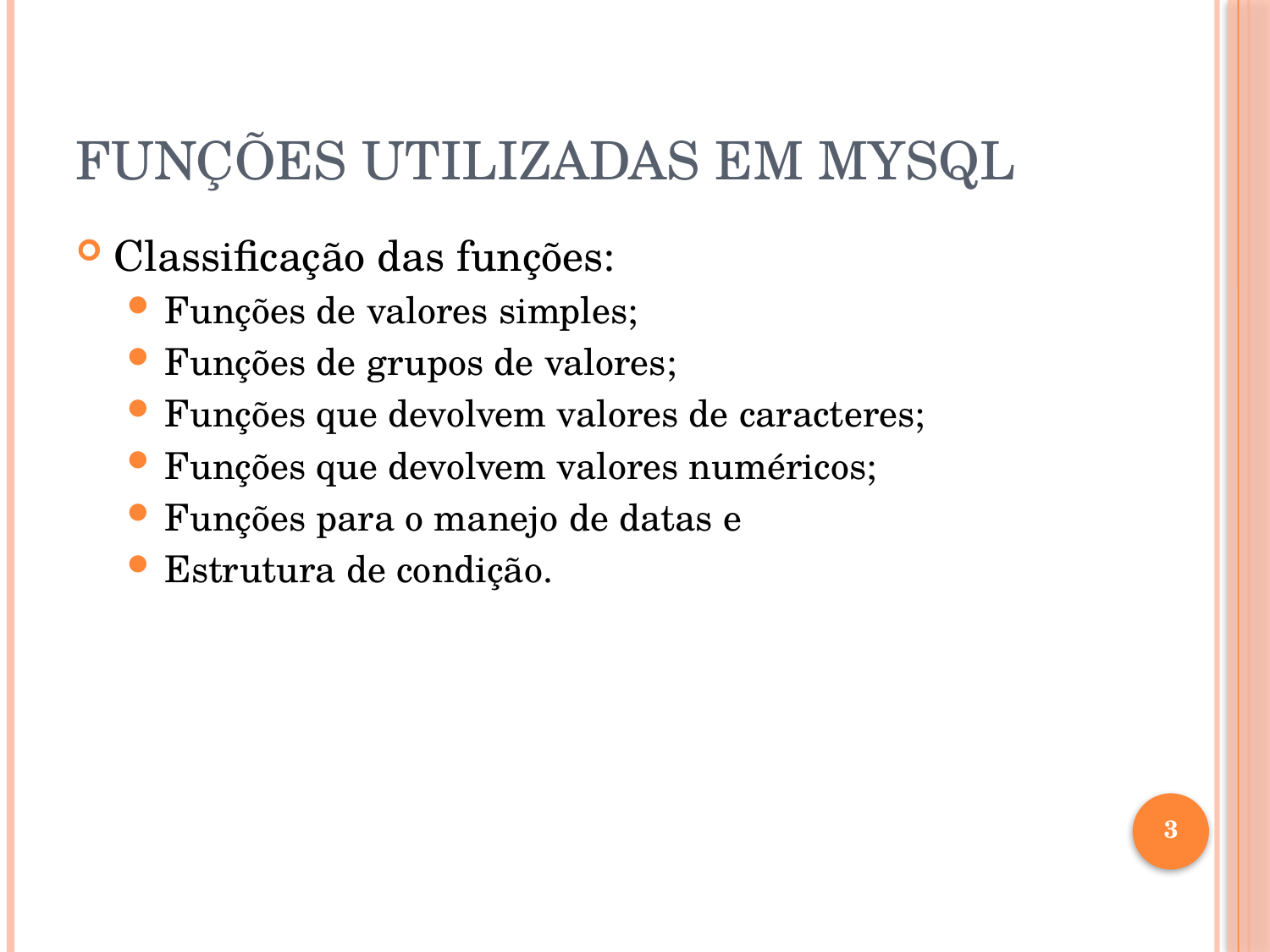

# Funções utilizadas em MYSQL
Classificação das funções:
Funções de valores simples;
Funções de grupos de valores;
Funções que devolvem valores de caracteres;
Funções que devolvem valores numéricos;
Funções para o manejo de datas e
Estrutura de condição.

3